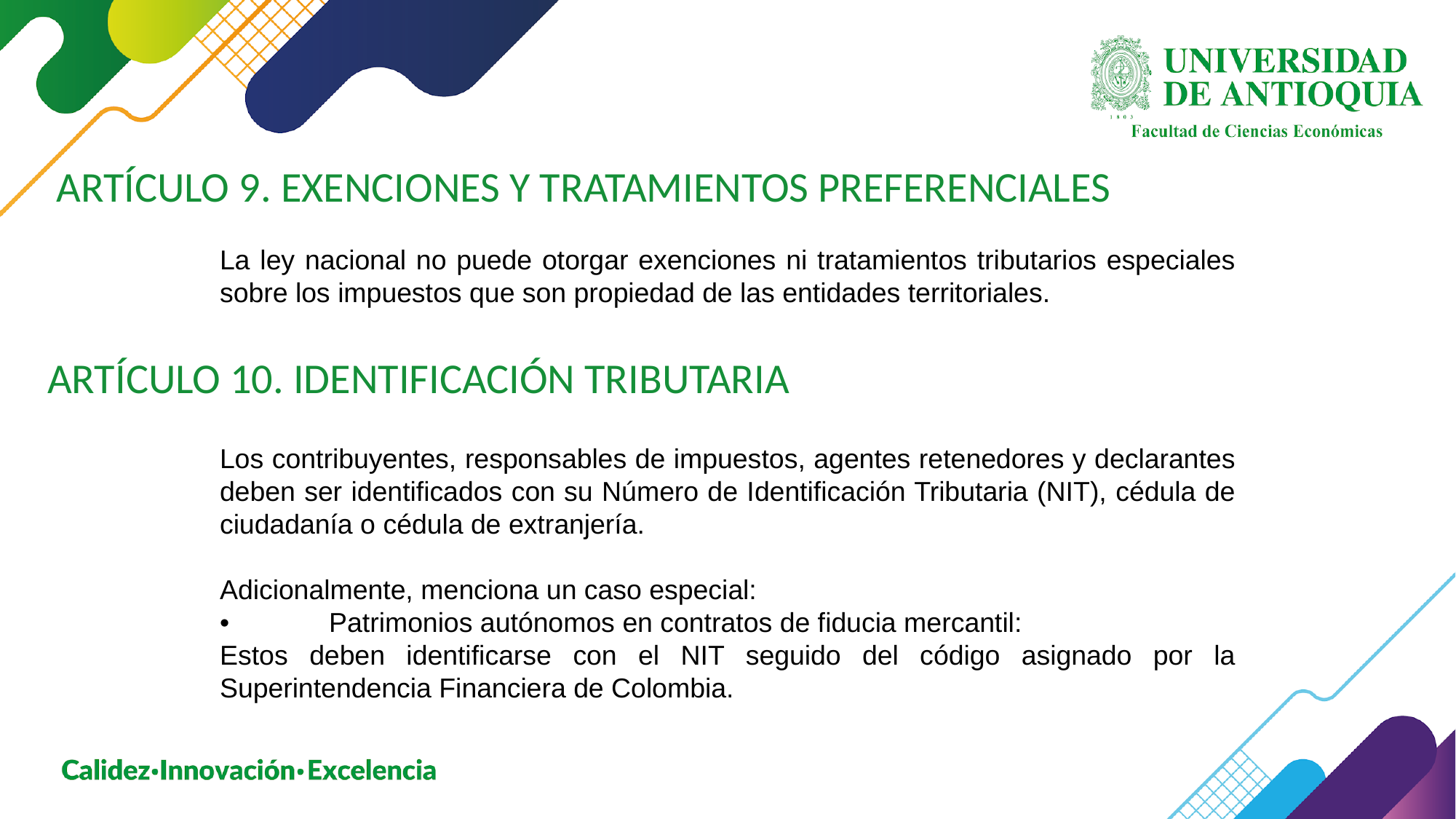

ARTÍCULO 9. EXENCIONES Y TRATAMIENTOS PREFERENCIALES
La ley nacional no puede otorgar exenciones ni tratamientos tributarios especiales sobre los impuestos que son propiedad de las entidades territoriales.
ARTÍCULO 10. IDENTIFICACIÓN TRIBUTARIA
Los contribuyentes, responsables de impuestos, agentes retenedores y declarantes deben ser identificados con su Número de Identificación Tributaria (NIT), cédula de ciudadanía o cédula de extranjería.

Adicionalmente, menciona un caso especial:
•	Patrimonios autónomos en contratos de fiducia mercantil:
Estos deben identificarse con el NIT seguido del código asignado por la Superintendencia Financiera de Colombia.